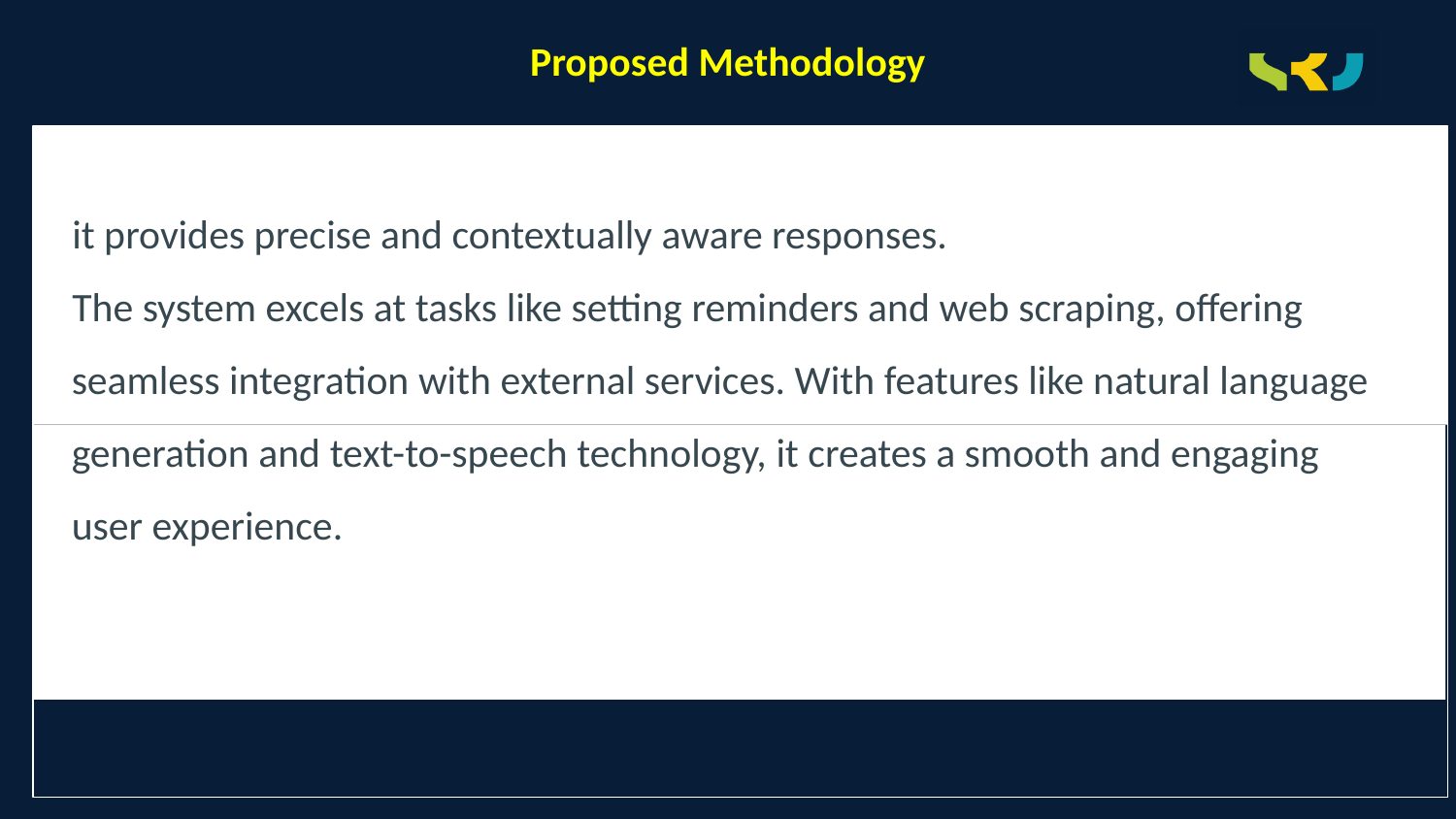

# Proposed Methodology

      it provides precise and contextually aware responses.
      The system excels at tasks like setting reminders and web scraping, offering seamless integration with external services. With features like natural language generation and text-to-speech technology, it creates a smooth and engaging user experience.